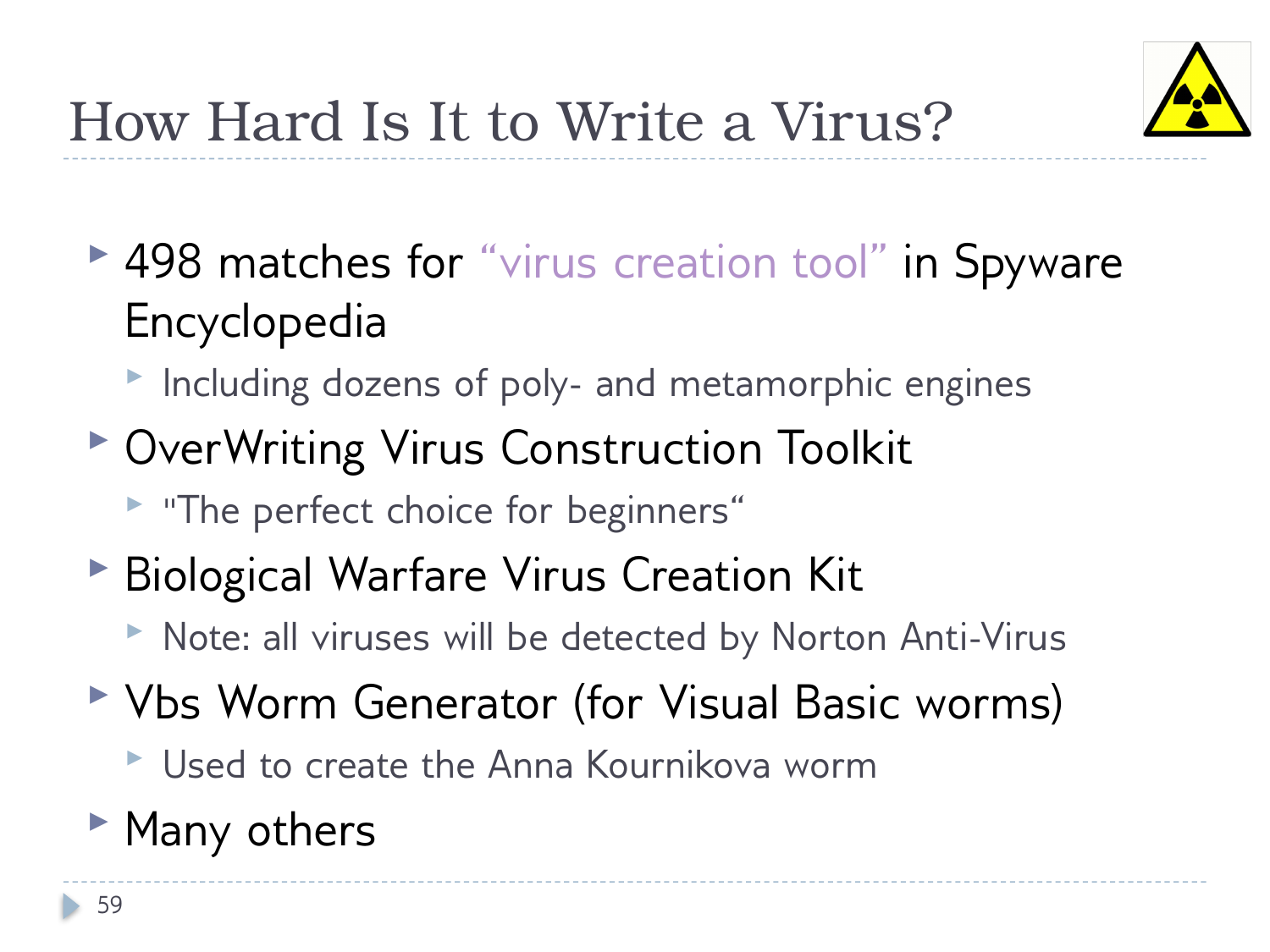

# How Hard Is It to Write a Virus?
498 matches for “virus creation tool” in Spyware Encyclopedia
Including dozens of poly- and metamorphic engines
OverWriting Virus Construction Toolkit
"The perfect choice for beginners“
Biological Warfare Virus Creation Kit
Note: all viruses will be detected by Norton Anti-Virus
Vbs Worm Generator (for Visual Basic worms)
Used to create the Anna Kournikova worm
Many others
59